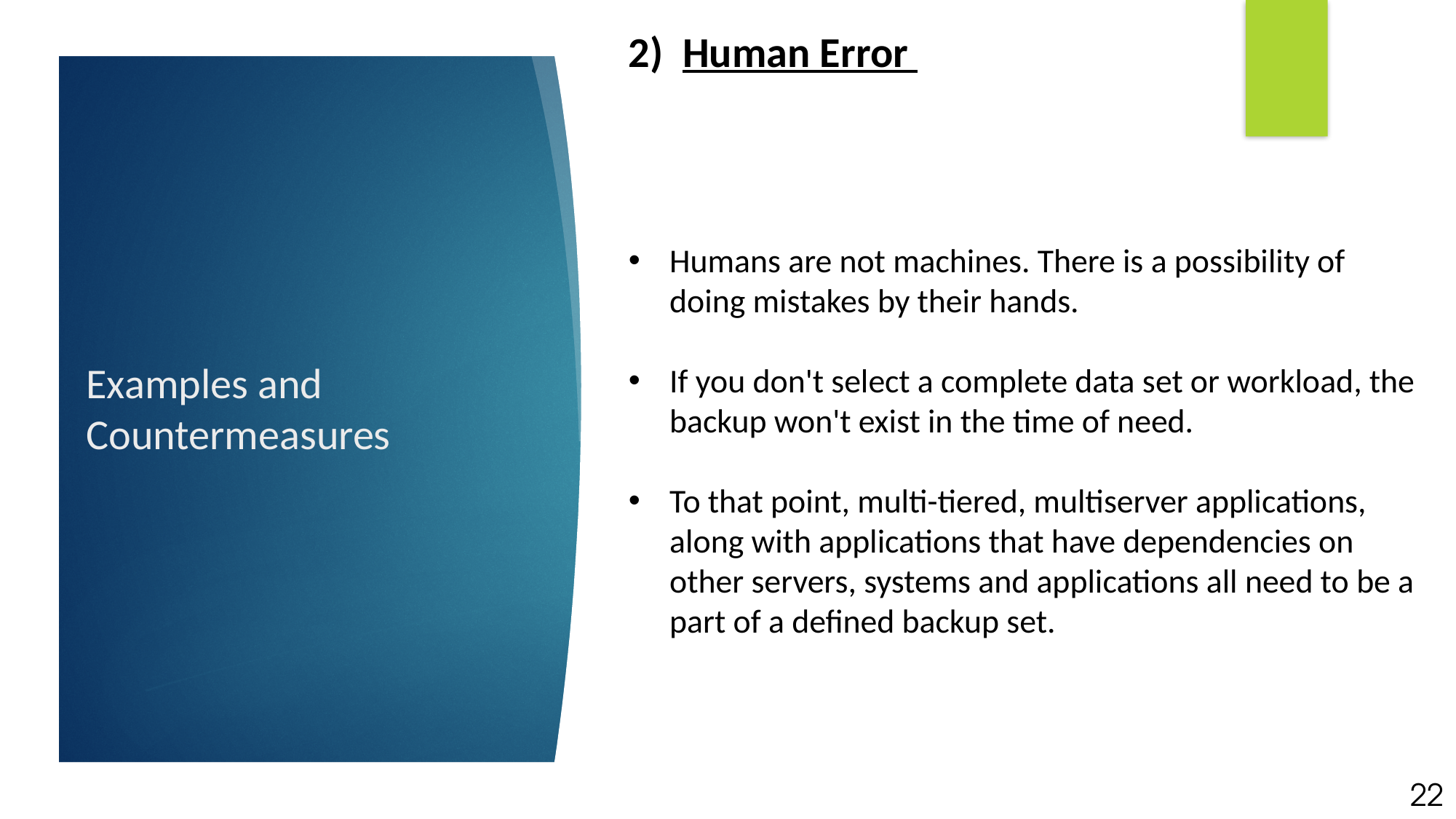

2)  Human Error
Humans are not machines. There is a possibility of doing mistakes by their hands.

If you don't select a complete data set or workload, the backup won't exist in the time of need.

To that point, multi-tiered, multiserver applications, along with applications that have dependencies on other servers, systems and applications all need to be a part of a defined backup set.
# Examples and Countermeasures
22